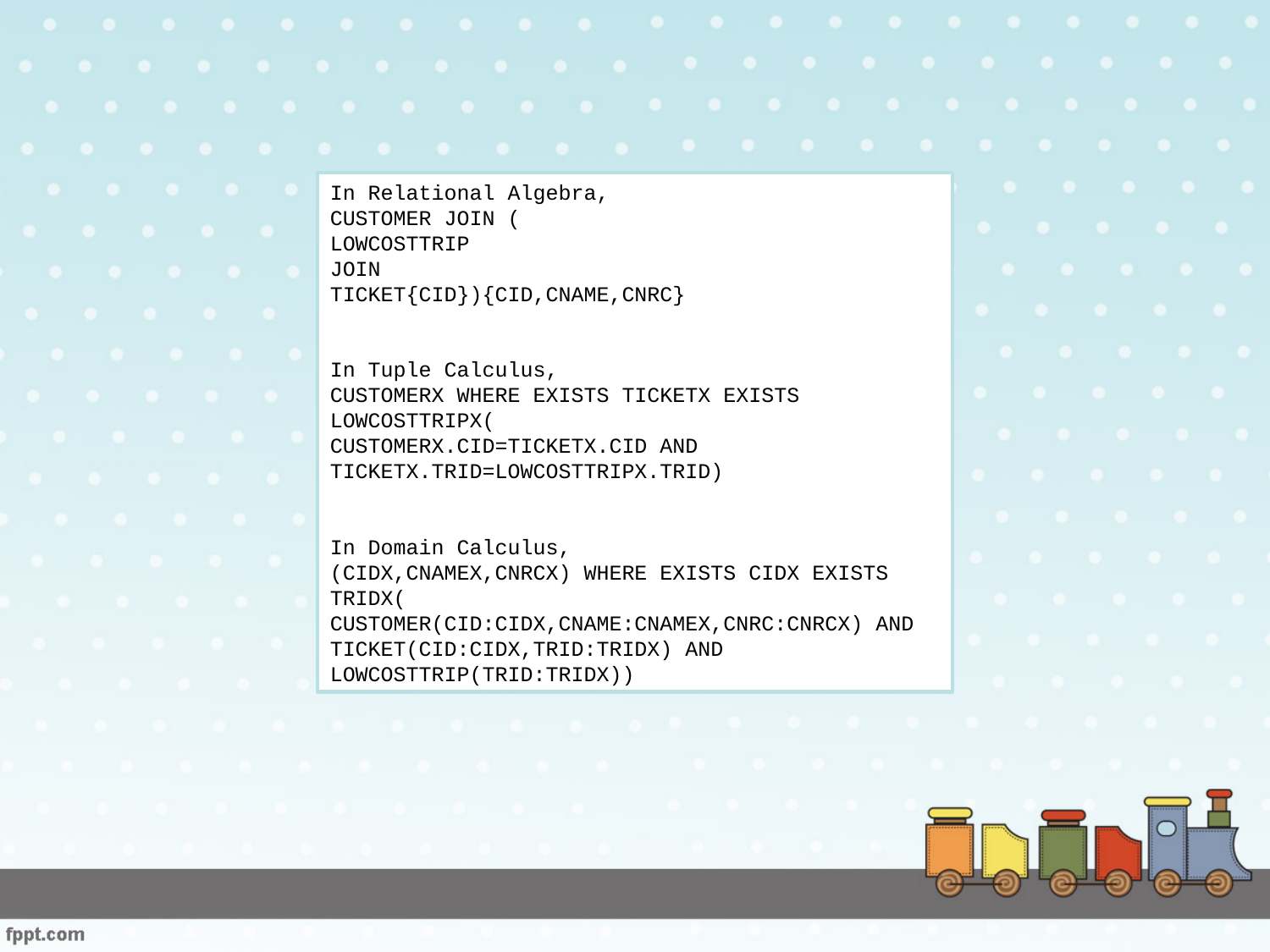

In Relational Algebra,
CUSTOMER JOIN (
LOWCOSTTRIP
JOIN
TICKET{CID}){CID,CNAME,CNRC}

In Tuple Calculus,
CUSTOMERX WHERE EXISTS TICKETX EXISTS LOWCOSTTRIPX(
CUSTOMERX.CID=TICKETX.CID AND
TICKETX.TRID=LOWCOSTTRIPX.TRID)

In Domain Calculus,
(CIDX,CNAMEX,CNRCX) WHERE EXISTS CIDX EXISTS TRIDX(
CUSTOMER(CID:CIDX,CNAME:CNAMEX,CNRC:CNRCX) AND
TICKET(CID:CIDX,TRID:TRIDX) AND
LOWCOSTTRIP(TRID:TRIDX))